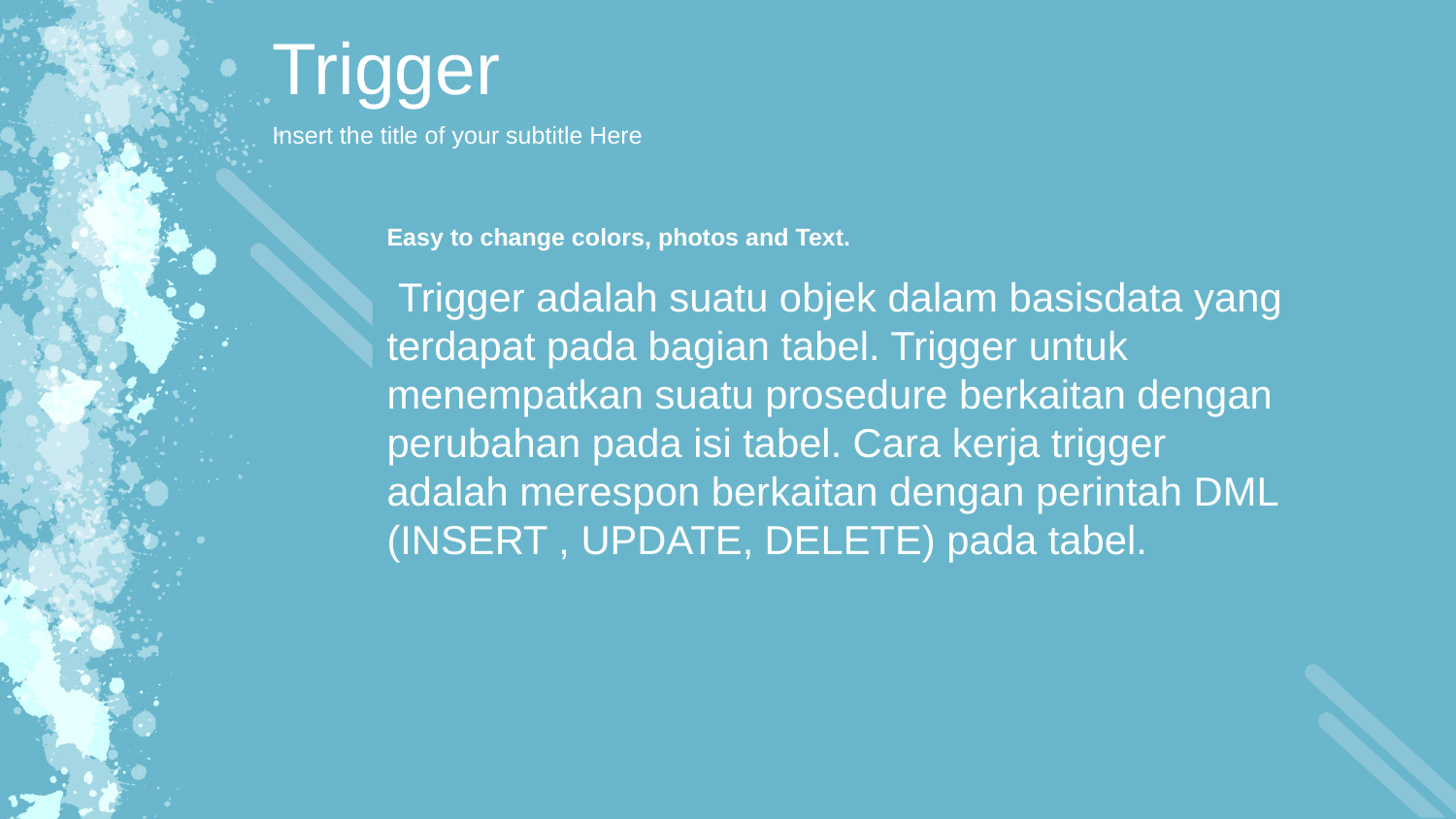

Trigger
Insert the title of your subtitle Here
Easy to change colors, photos and Text.
 Trigger adalah suatu objek dalam basisdata yang terdapat pada bagian tabel. Trigger untuk menempatkan suatu prosedure berkaitan dengan perubahan pada isi tabel. Cara kerja trigger adalah merespon berkaitan dengan perintah DML (INSERT , UPDATE, DELETE) pada tabel.